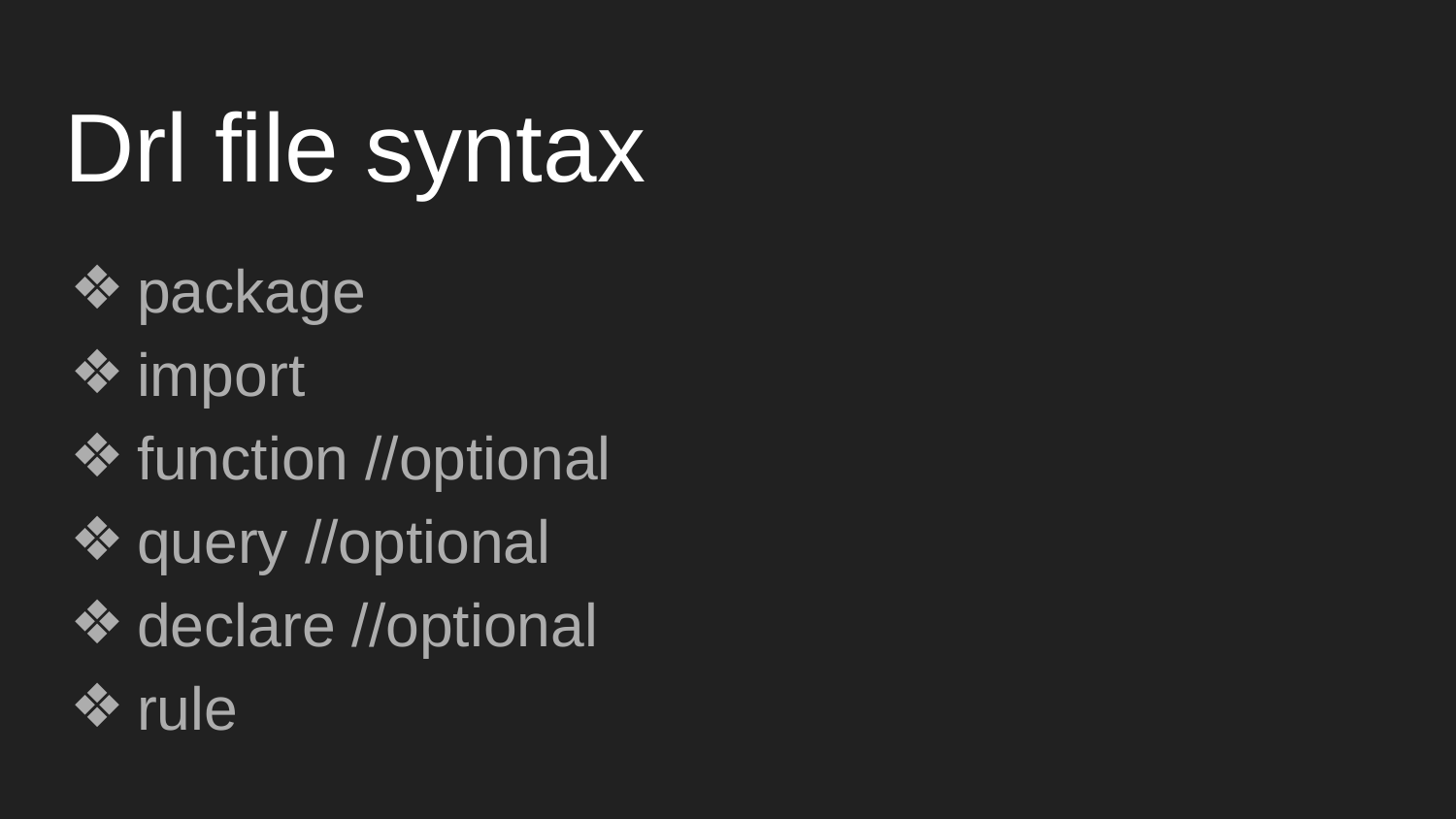

# Drl file syntax
package
import
function //optional
query //optional
declare //optional
rule